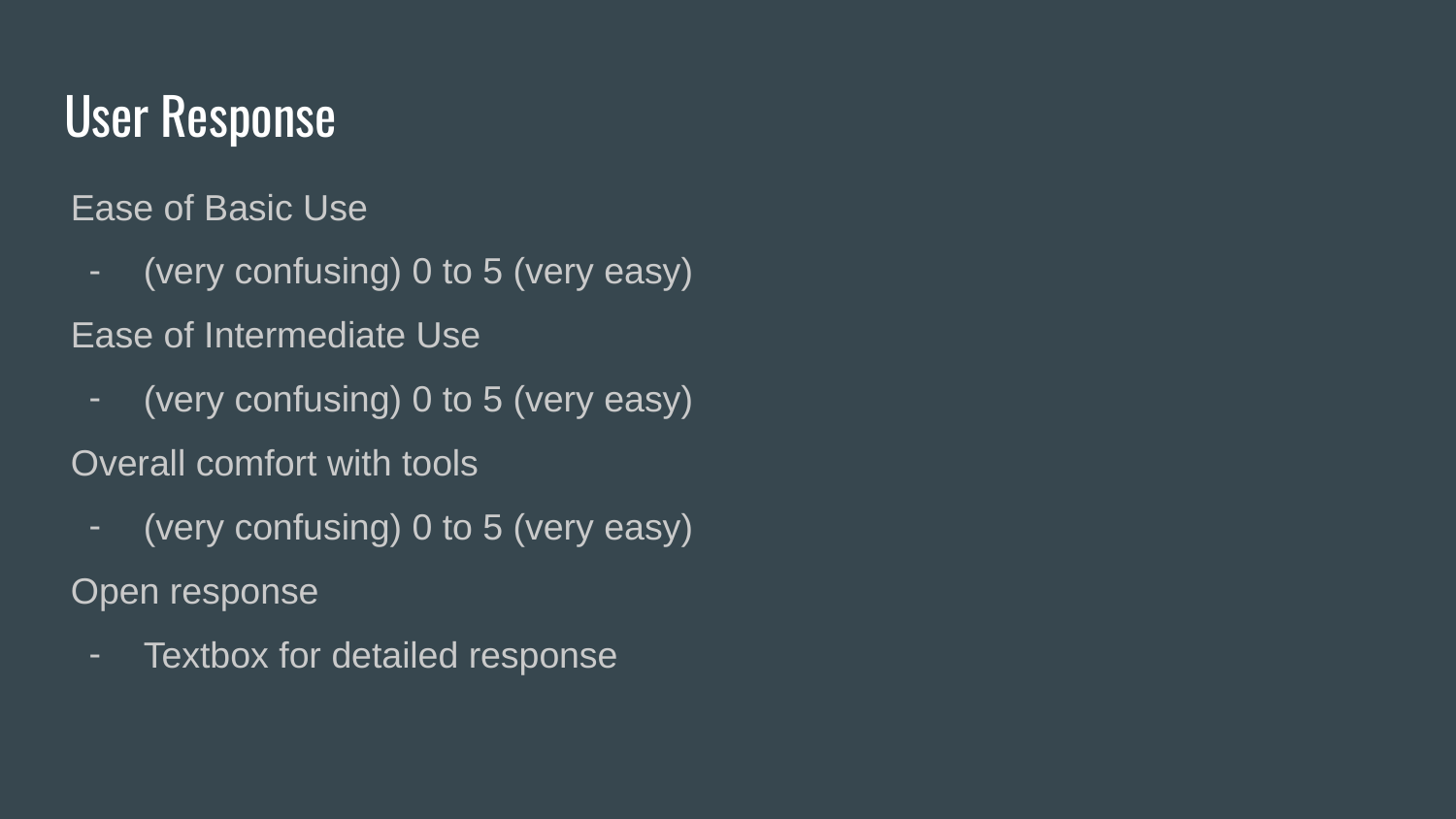

# User Response
Ease of Basic Use
(very confusing) 0 to 5 (very easy)
Ease of Intermediate Use
(very confusing) 0 to 5 (very easy)
Overall comfort with tools
(very confusing) 0 to 5 (very easy)
Open response
Textbox for detailed response